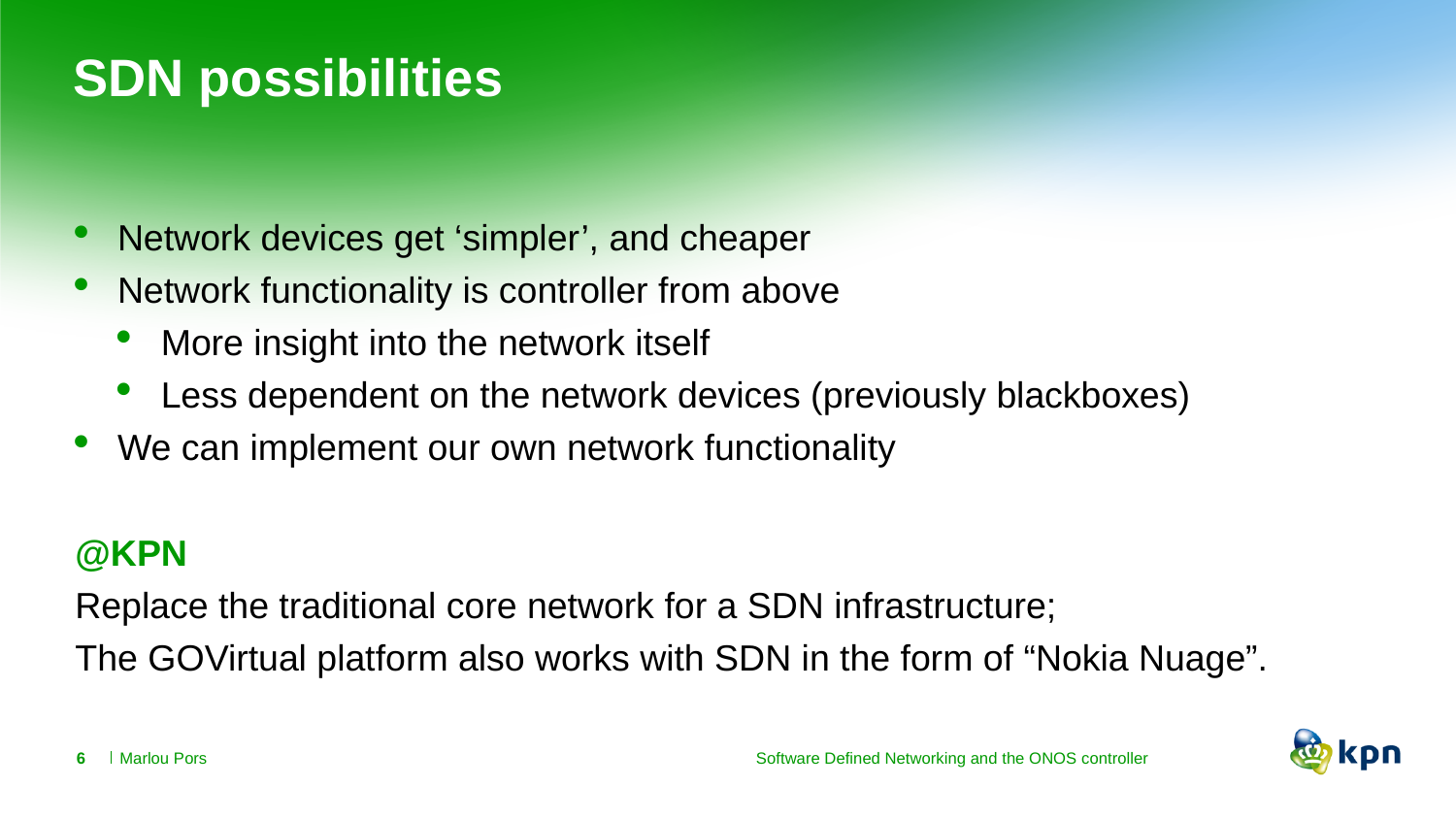

# SDN possibilities
Network devices get ‘simpler’, and cheaper
Network functionality is controller from above
More insight into the network itself
Less dependent on the network devices (previously blackboxes)
We can implement our own network functionality

@KPN
Replace the traditional core network for a SDN infrastructure;
The GOVirtual platform also works with SDN in the form of “Nokia Nuage”.
Software Defined Networking and the ONOS controller
6
Marlou Pors